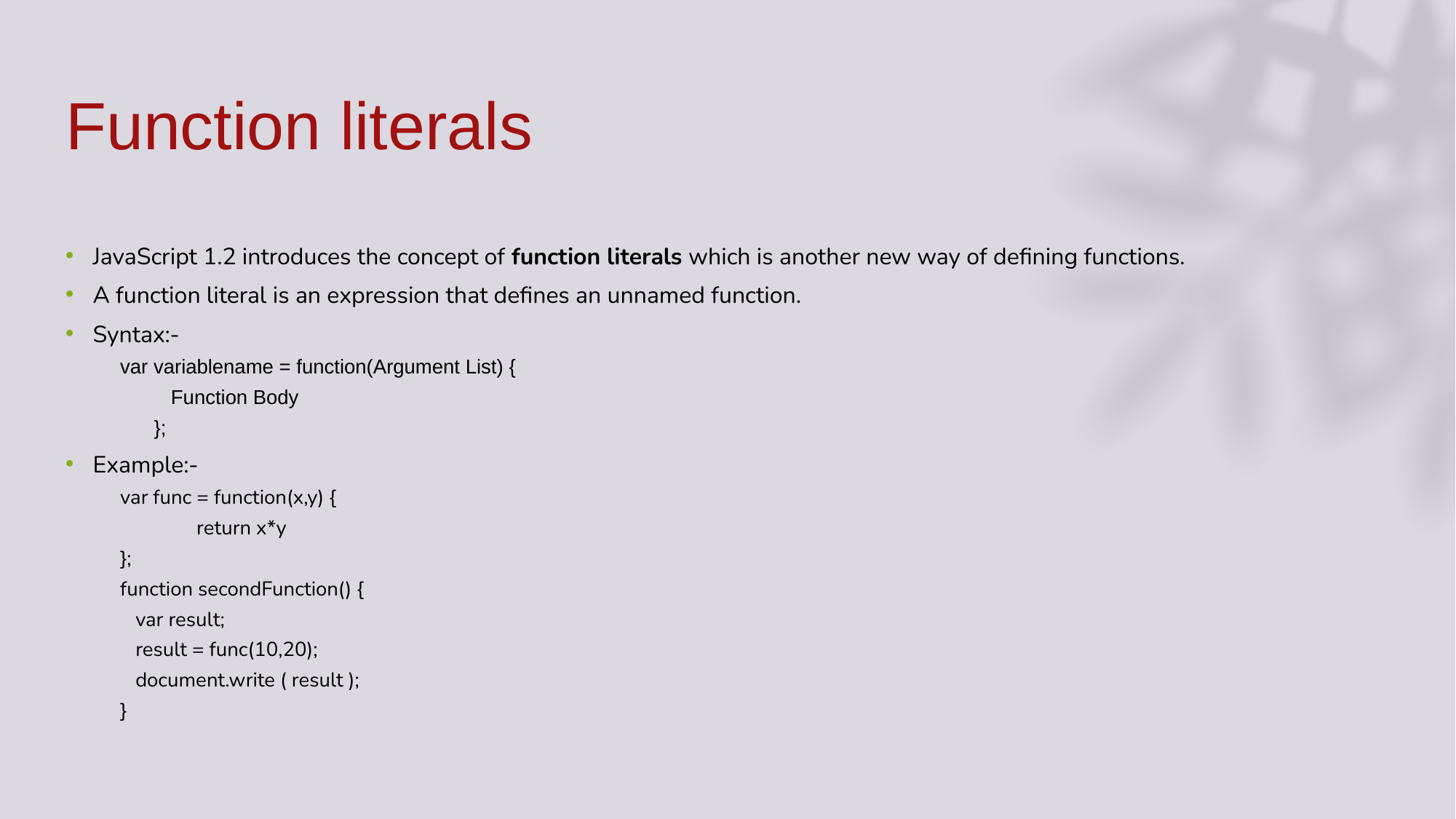

# Function literals
JavaScript 1.2 introduces the concept of function literals which is another new way of defining functions.
A function literal is an expression that defines an unnamed function.
Syntax:-
var variablename = function(Argument List) {
         Function Body
      };
Example:-
var func = function(x,y) {
               return x*y
			};
function secondFunction() {
   var result;
   result = func(10,20);
   document.write ( result );
}